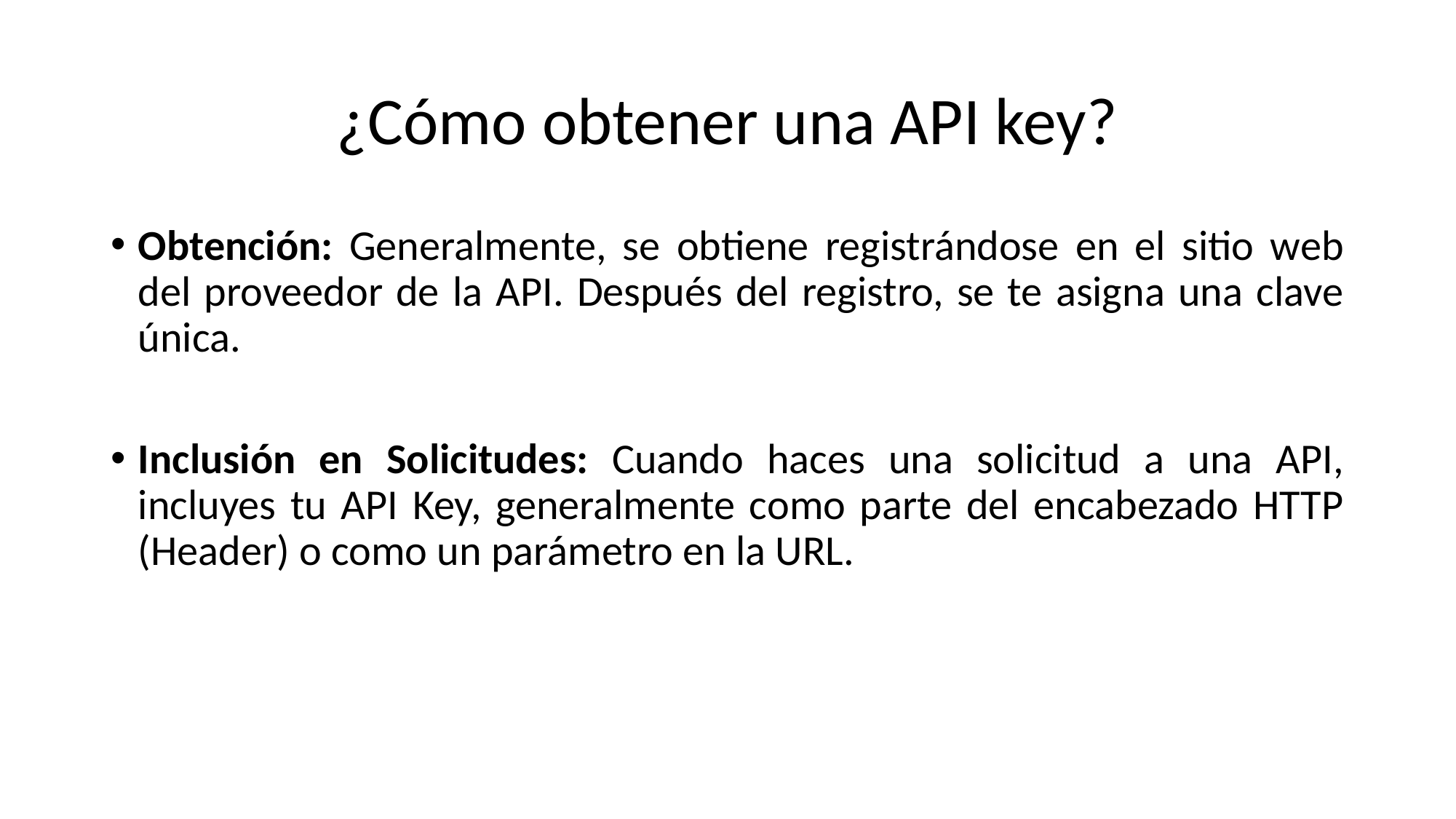

# ¿Cómo obtener una API key?
Obtención: Generalmente, se obtiene registrándose en el sitio web del proveedor de la API. Después del registro, se te asigna una clave única.

Inclusión en Solicitudes: Cuando haces una solicitud a una API, incluyes tu API Key, generalmente como parte del encabezado HTTP (Header) o como un parámetro en la URL.